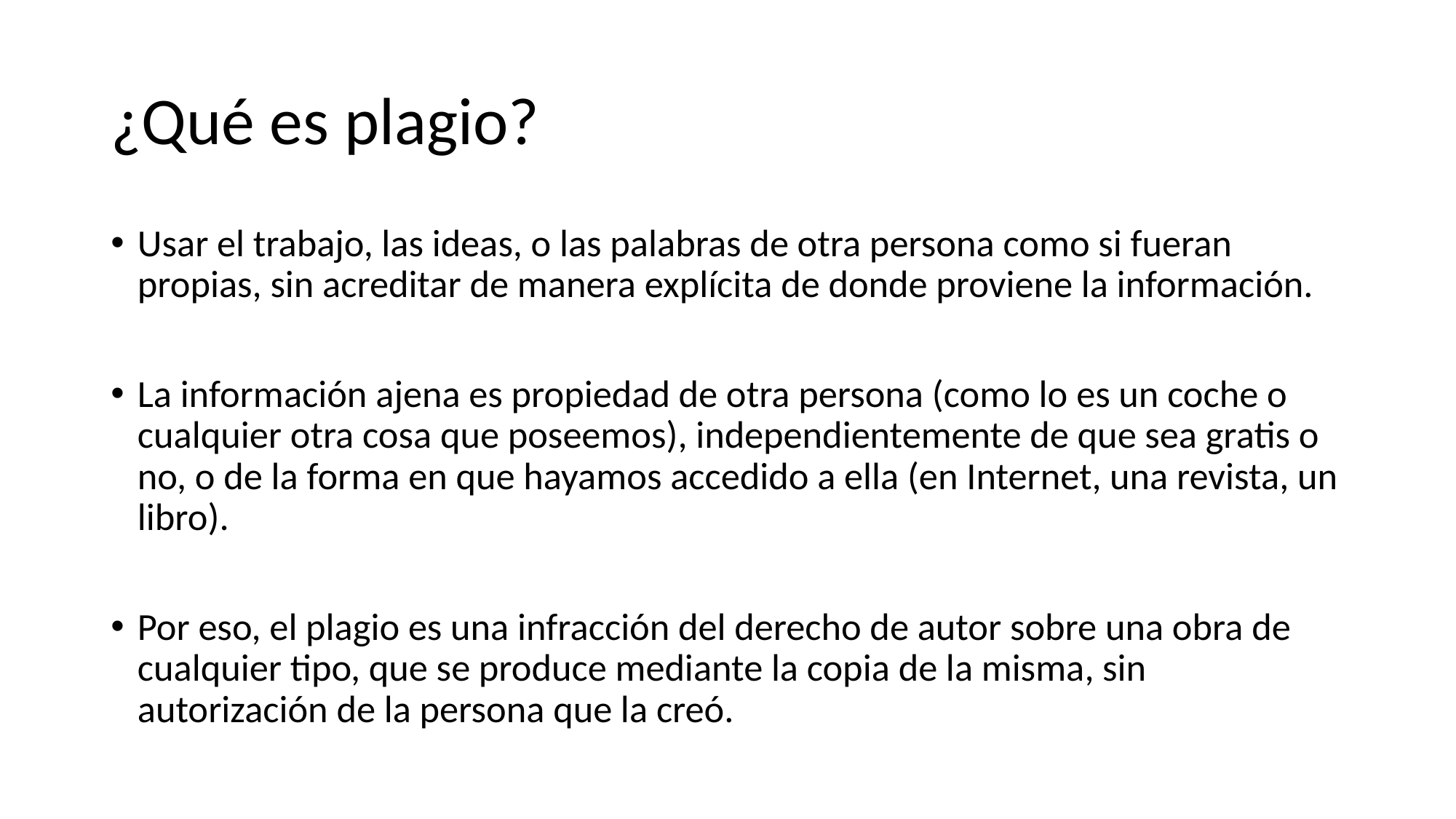

# ¿Qué es plagio?
Usar el trabajo, las ideas, o las palabras de otra persona como si fueran propias, sin acreditar de manera explícita de donde proviene la información.

La información ajena es propiedad de otra persona (como lo es un coche o cualquier otra cosa que poseemos), independientemente de que sea gratis o no, o de la forma en que hayamos accedido a ella (en Internet, una revista, un libro).

Por eso, el plagio es una infracción del derecho de autor sobre una obra de cualquier tipo, que se produce mediante la copia de la misma, sin autorización de la persona que la creó.